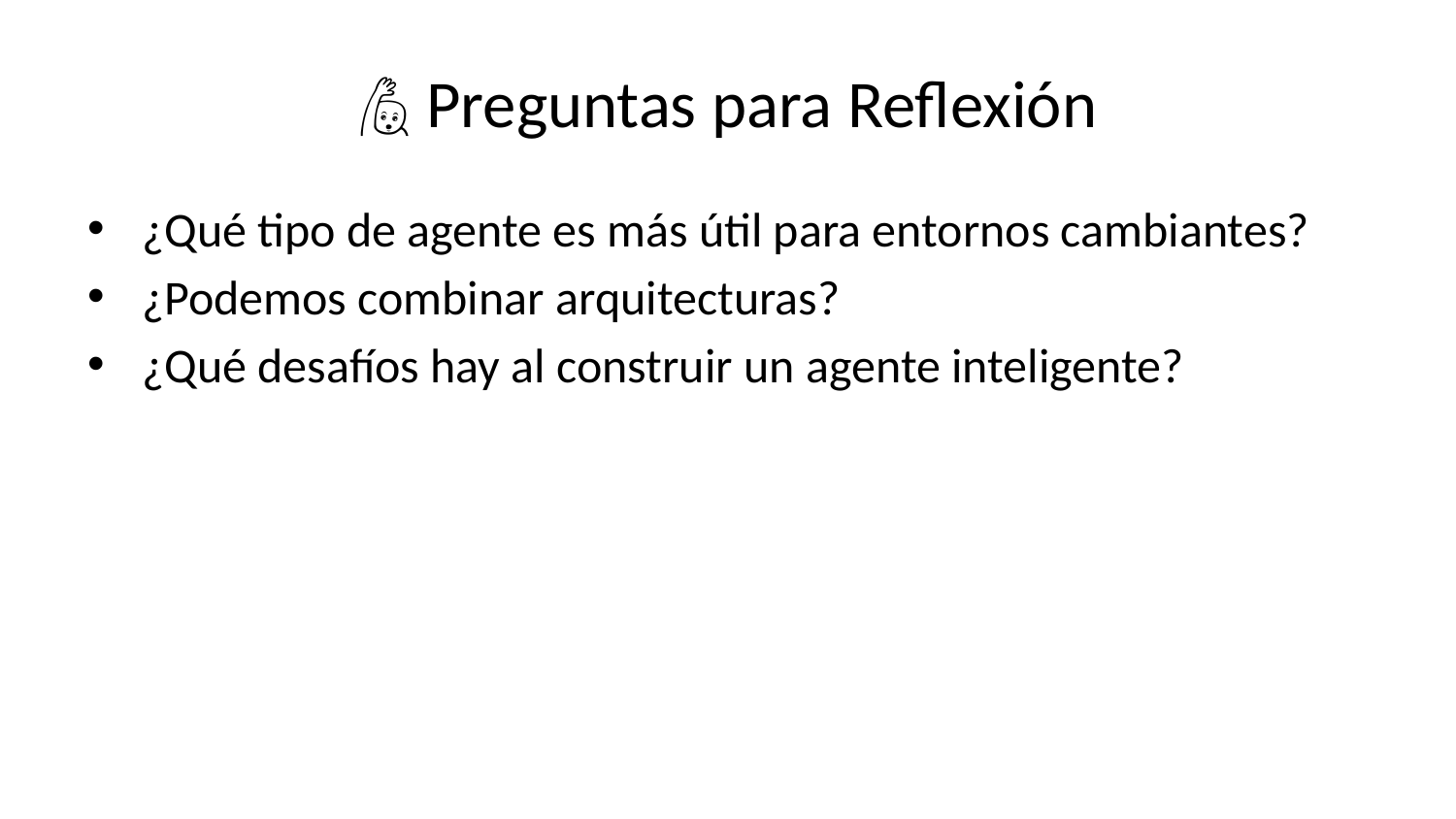

# 🙋 Preguntas para Reflexión
¿Qué tipo de agente es más útil para entornos cambiantes?
¿Podemos combinar arquitecturas?
¿Qué desafíos hay al construir un agente inteligente?